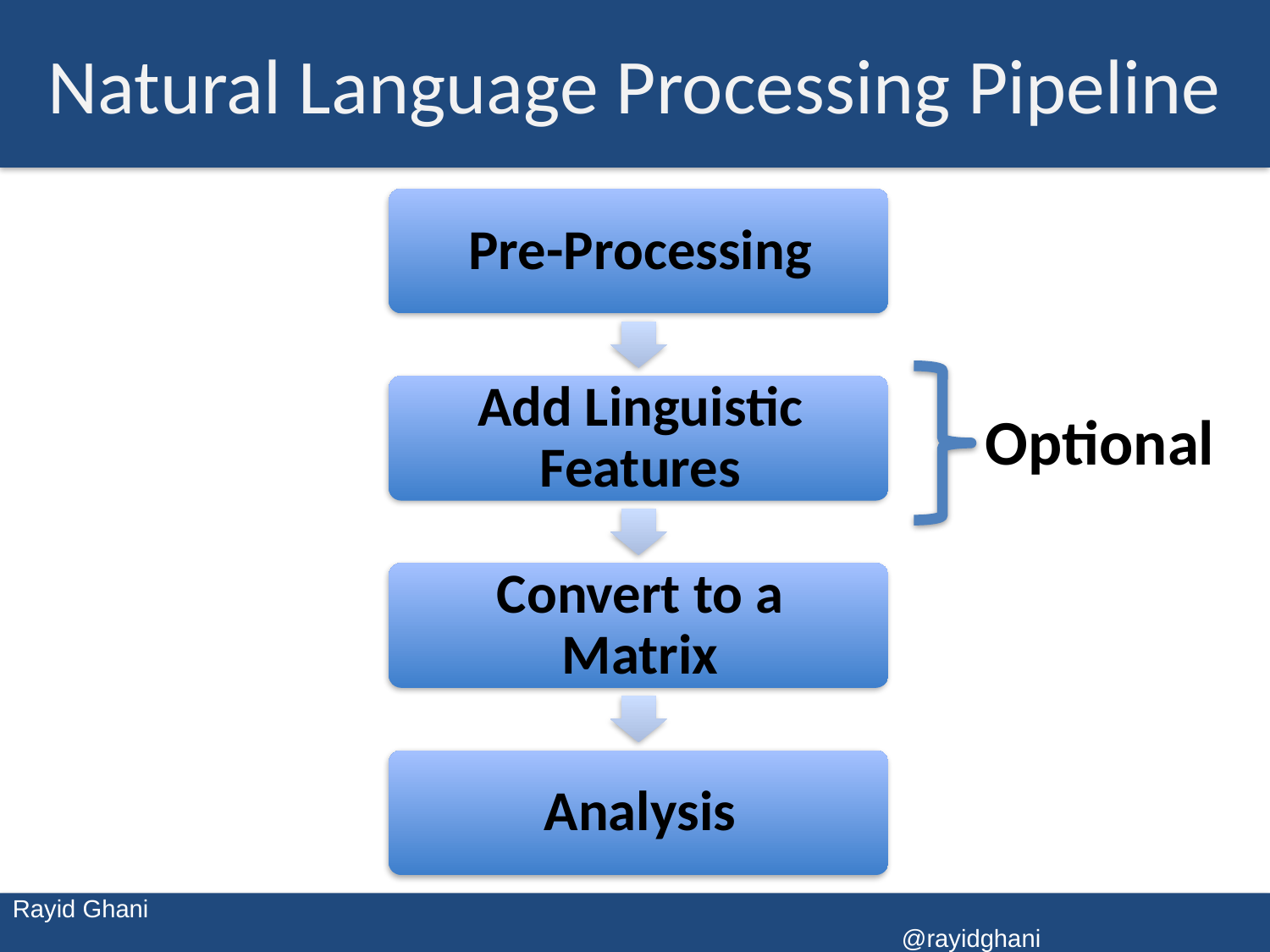

# Natural Language Processing Pipeline
Pre-Processing

Add Linguistic Features

Convert to a Matrix

Analysis

Optional